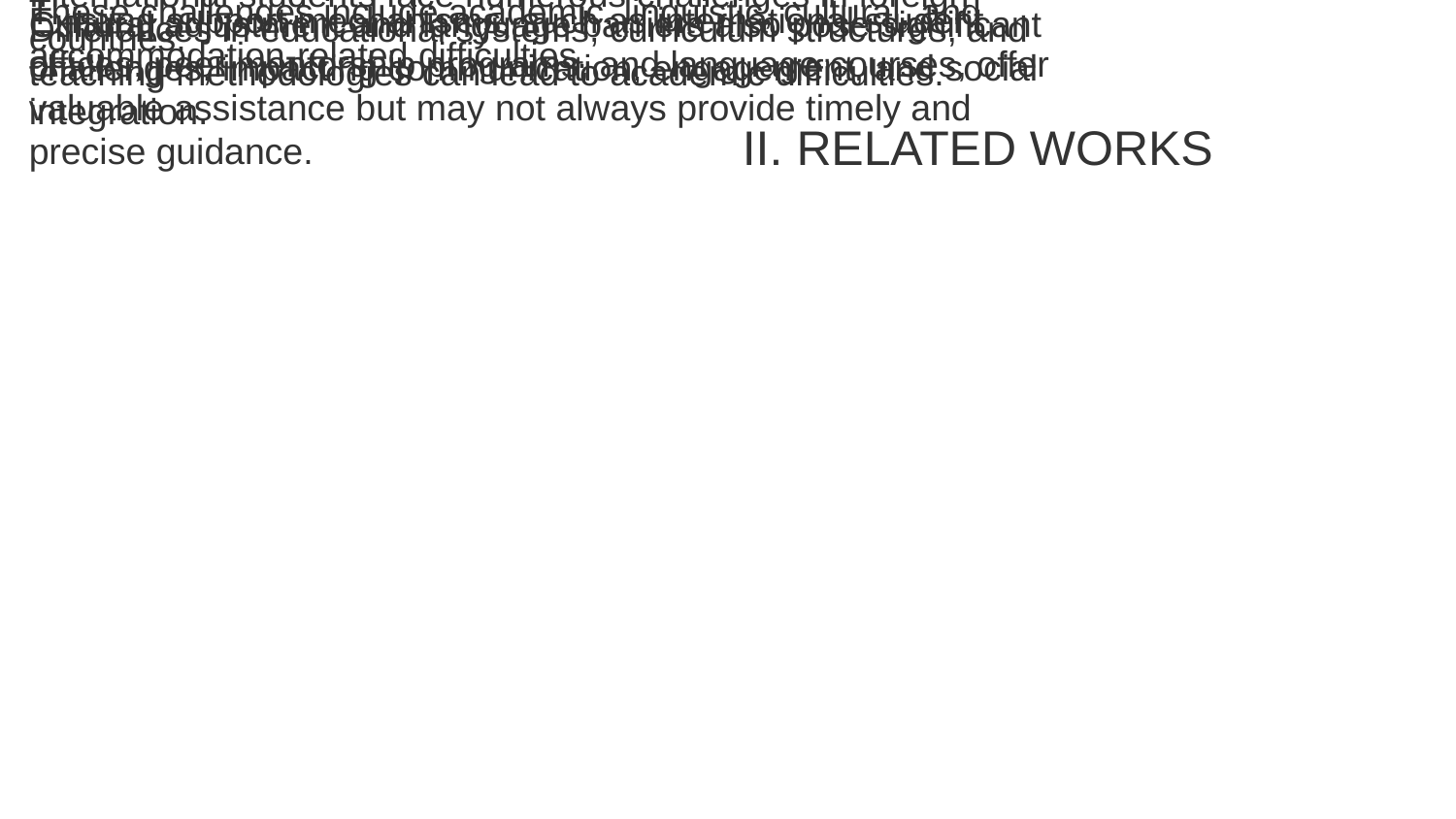

International students face numerous challenges in foreign countries.
These challenges include academic, linguistic, cultural, and accommodation-related difficulties.
Differences in educational systems, curriculum structures, and teaching methodologies can lead to academic difficulties.
Cultural adjustment and language barriers also pose significant challenges, impacting communication, engagement, and social integration.
Existing support mechanisms, such as international student offices, peer mentorship programs, and language courses, offer valuable assistance but may not always provide timely and precise guidance.
II. RELATED WORKS